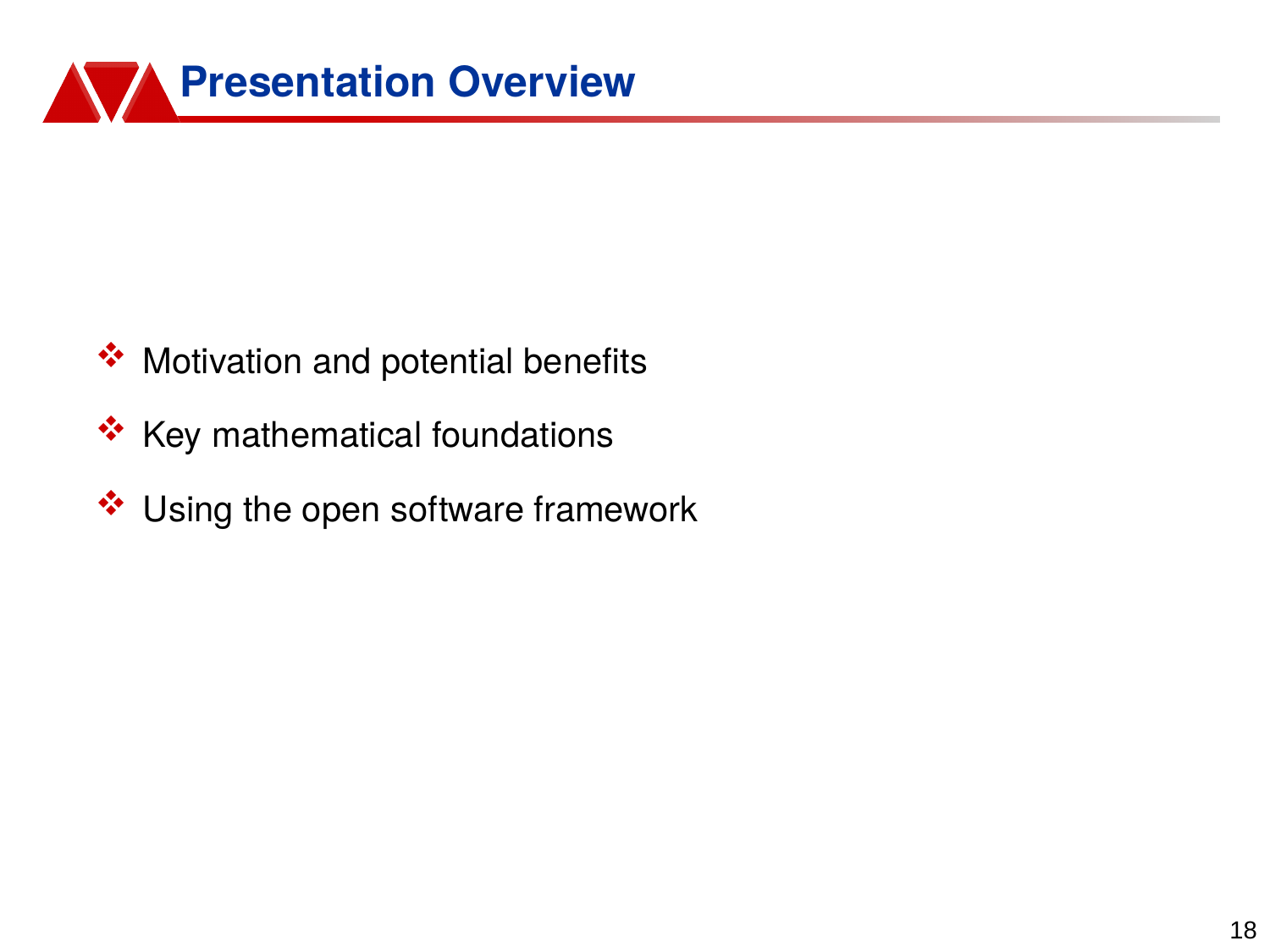

# Presentation Overview

Motivation and potential benefits
Key mathematical foundations
Using the open software framework

18